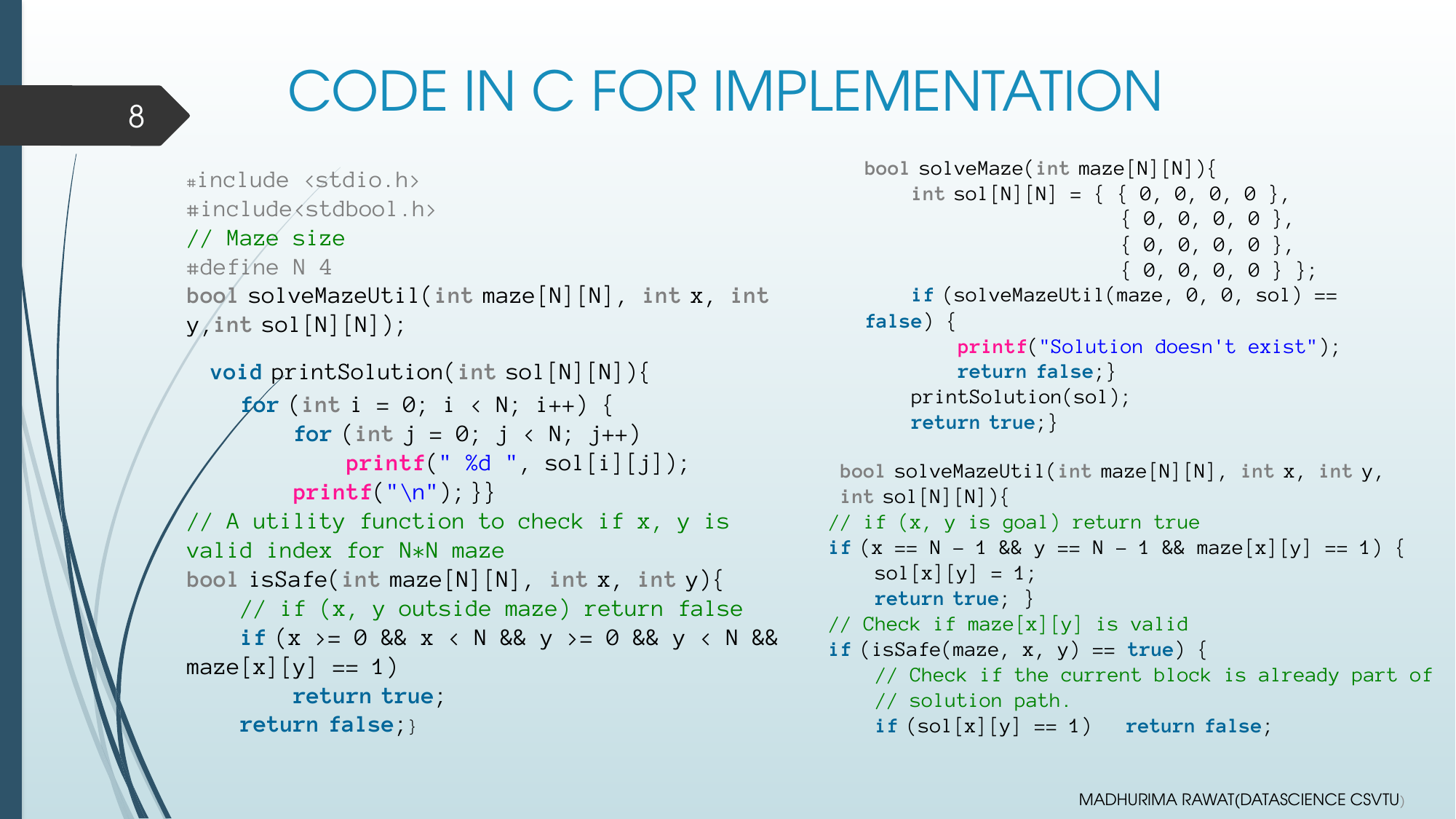

# CODE IN C FOR IMPLEMENTATION
8
bool solveMaze(int maze[N][N]){
    int sol[N][N] = { { 0, 0, 0, 0 },
                      { 0, 0, 0, 0 },
                      { 0, 0, 0, 0 },
                      { 0, 0, 0, 0 } };
    if (solveMazeUtil(maze, 0, 0, sol) == false) {
        printf("Solution doesn't exist");
        return false;}
    printSolution(sol);
    return true;}
#include <stdio.h>
#include<stdbool.h>
// Maze size
#define N 4
bool solveMazeUtil(int maze[N][N], int x, int y,int sol[N][N]);
 void printSolution(int sol[N][N]){
    for (int i = 0; i < N; i++) {
        for (int j = 0; j < N; j++)
            printf(" %d ", sol[i][j]);
        printf("\n"); }}
// A utility function to check if x, y is valid index for   N*N maze
bool isSafe(int maze[N][N], int x, int y){
    // if (x, y outside maze) return false
    if (x >= 0 && x < N && y >= 0 && y < N && maze[x][y] == 1)
        return true;
    return false;}
     bool solveMazeUtil(int maze[N][N], int x, int y,
     int sol[N][N]){
    // if (x, y is goal) return true
    if (x == N - 1 && y == N - 1 && maze[x][y] == 1) {
        sol[x][y] = 1;
        return true;   }
    // Check if maze[x][y] is valid
    if (isSafe(maze, x, y) == true) {
        // Check if the current block is already part of
        // solution path.
        if (sol[x][y] == 1)        return false;
MADHURIMA RAWAT(DATASCIENCE CSVTU)